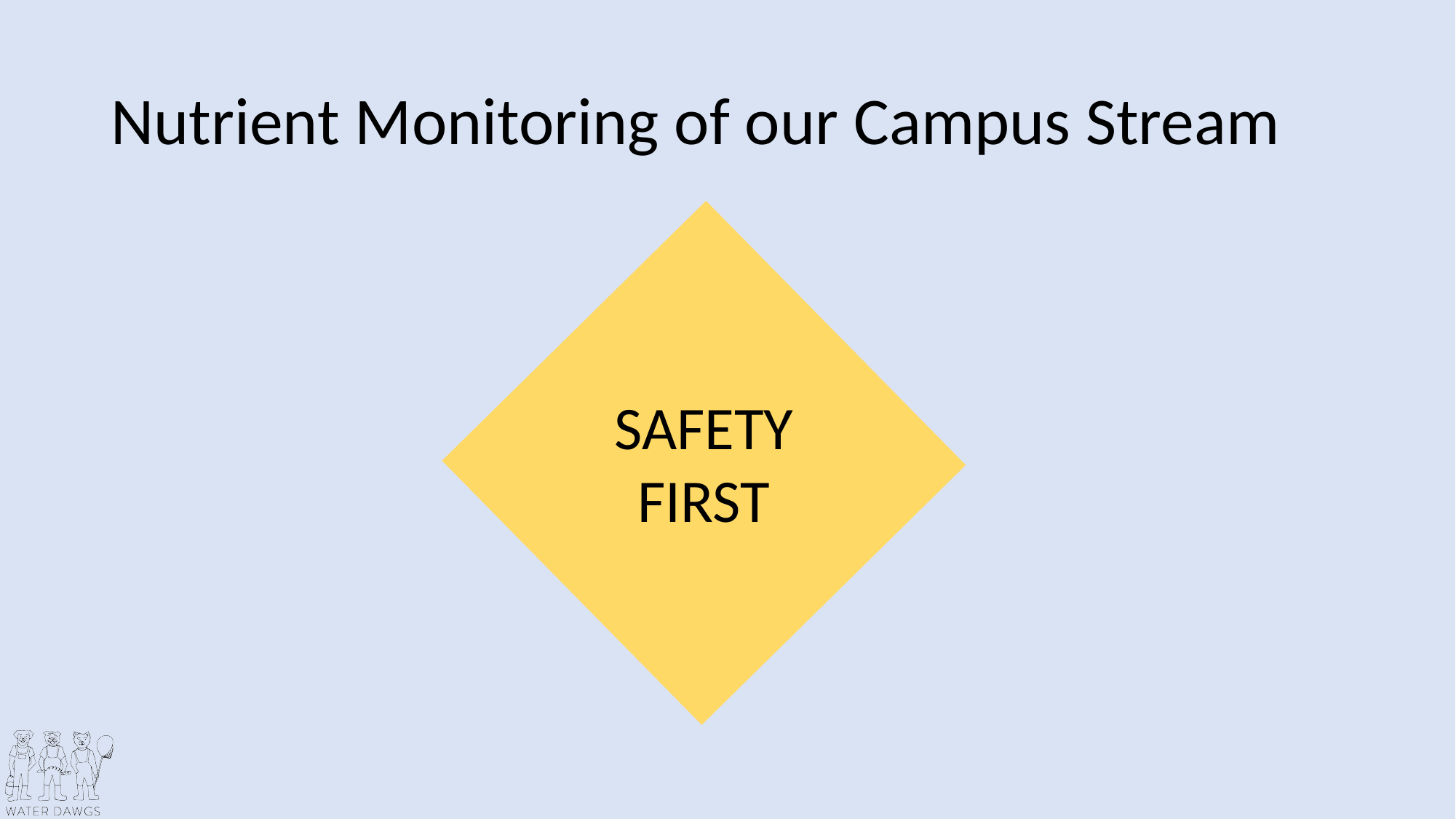

# Nutrient Monitoring of our Campus Stream

SAFETY
FIRST